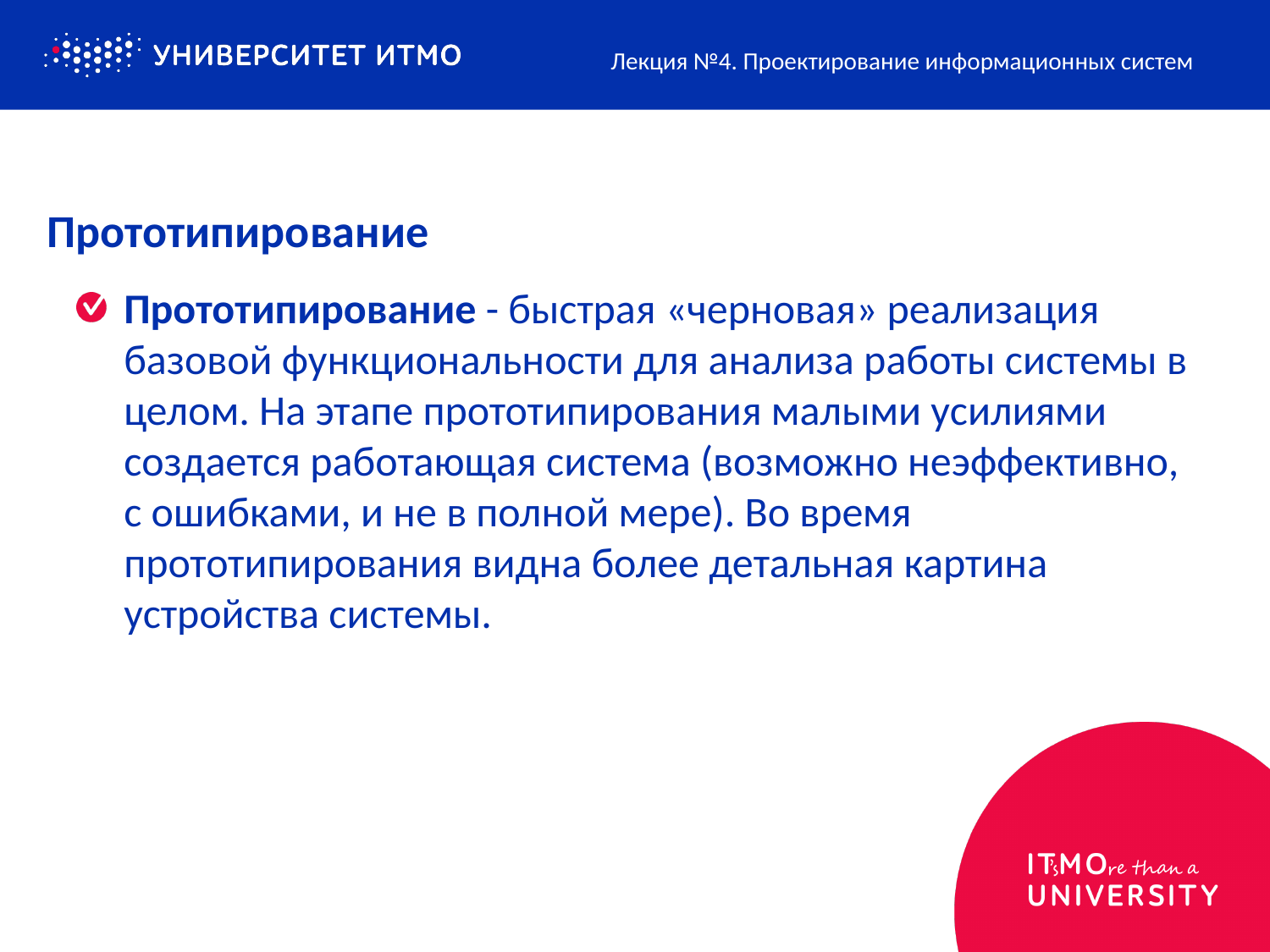

Лекция №4. Проектирование информационных систем
# Прототипирование
Прототипирование - быстрая «черновая» реализация базовой функциональности для анализа работы системы в целом. На этапе прототипирования малыми усилиями создается работающая система (возможно неэффективно, с ошибками, и не в полной мере). Во время прототипирования видна более детальная картина устройства системы.